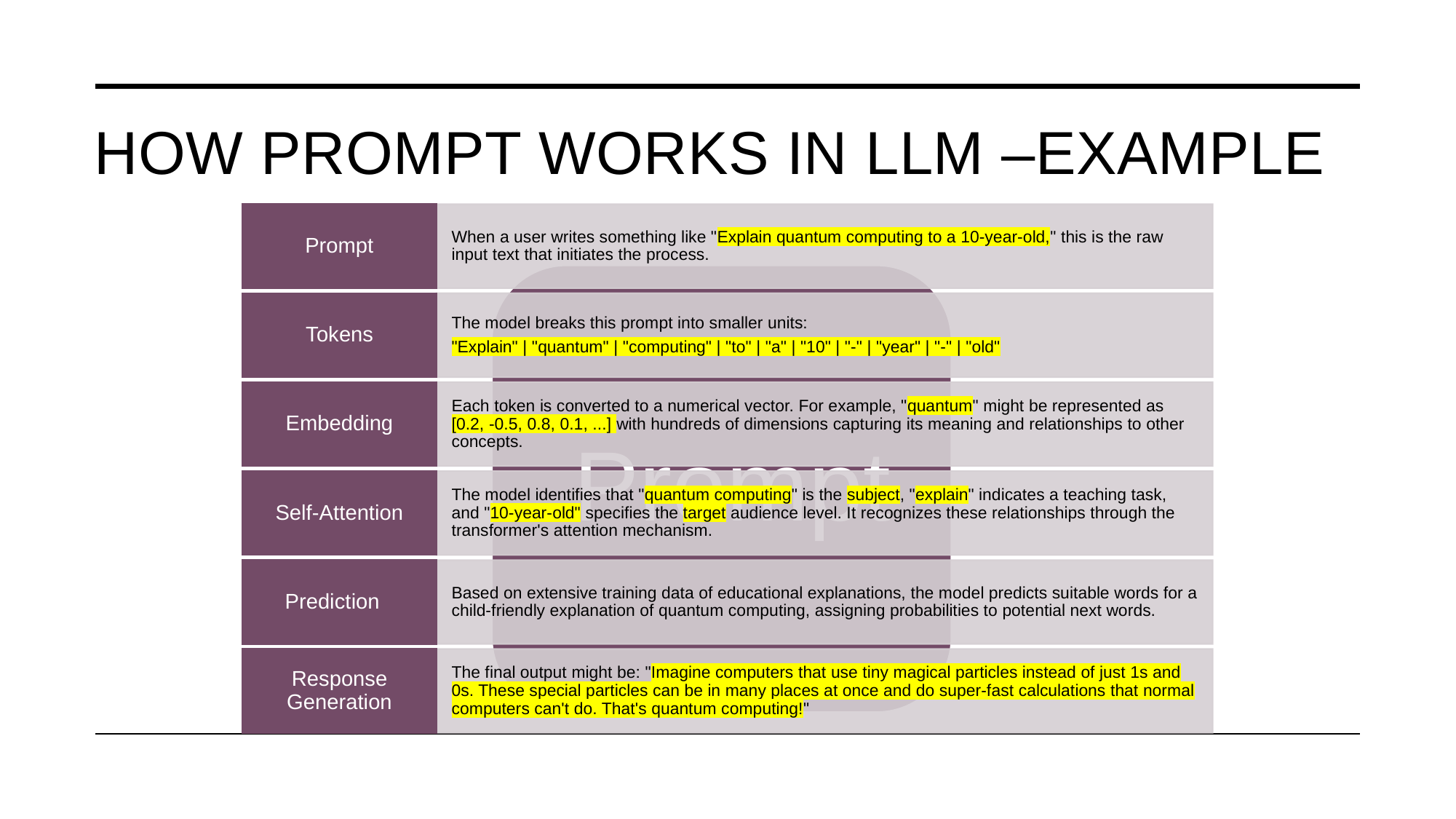

# How Prompt works in LLM –Example
When a user writes something like "Explain quantum computing to a 10-year-old," this is the raw input text that initiates the process.
Prompt
The model breaks this prompt into smaller units:
"Explain" | "quantum" | "computing" | "to" | "a" | "10" | "-" | "year" | "-" | "old"
Tokens
Each token is converted to a numerical vector. For example, "quantum" might be represented as [0.2, -0.5, 0.8, 0.1, ...] with hundreds of dimensions capturing its meaning and relationships to other concepts.
Embedding
The model identifies that "quantum computing" is the subject, "explain" indicates a teaching task, and "10-year-old" specifies the target audience level. It recognizes these relationships through the transformer's attention mechanism.
Self-Attention
Based on extensive training data of educational explanations, the model predicts suitable words for a child-friendly explanation of quantum computing, assigning probabilities to potential next words.
Prediction
The final output might be: "Imagine computers that use tiny magical particles instead of just 1s and 0s. These special particles can be in many places at once and do super-fast calculations that normal computers can't do. That's quantum computing!"
Response Generation
Prompt